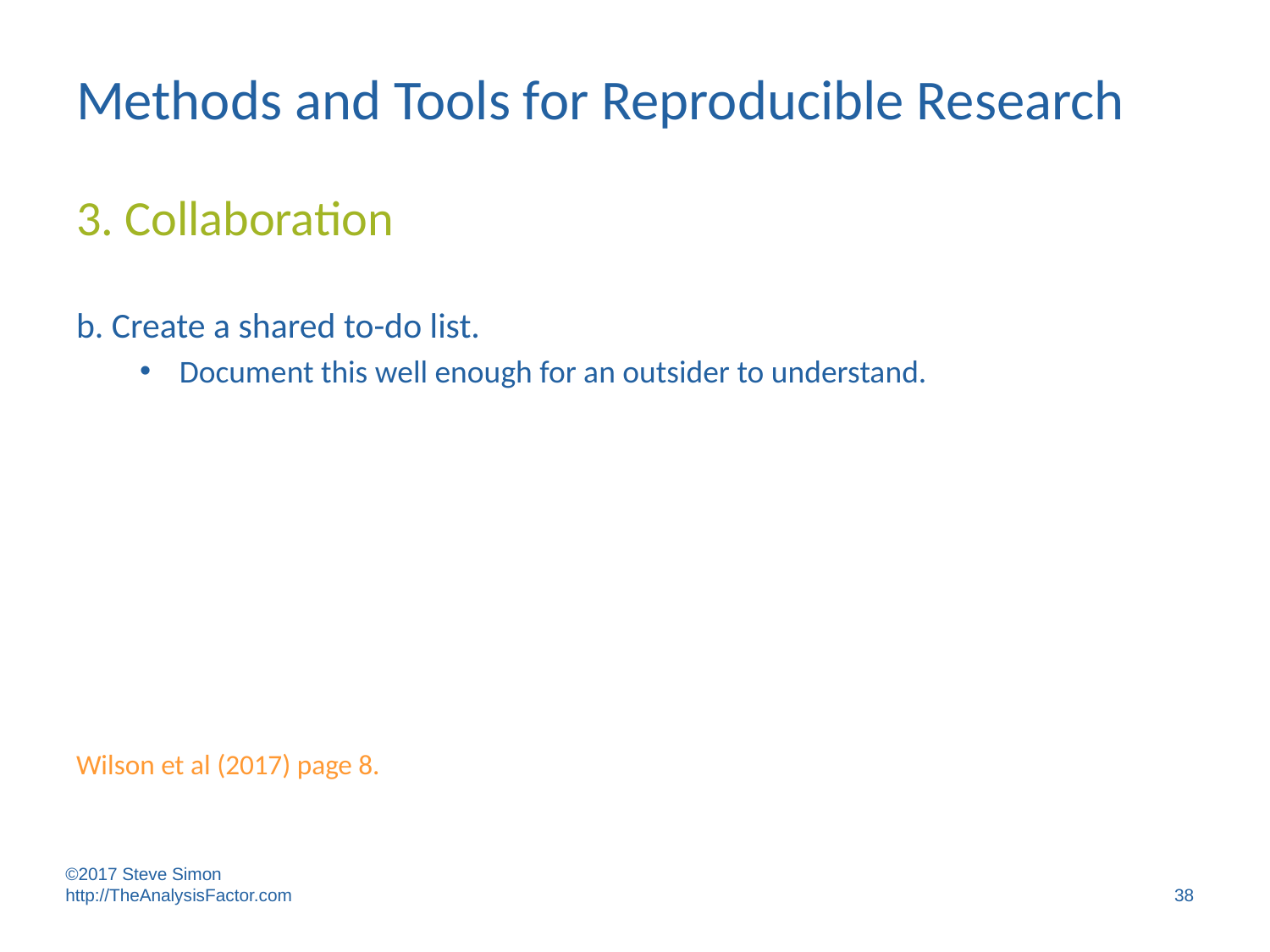

# Methods and Tools for Reproducible Research
3. Collaboration
b. Create a shared to-do list.
Document this well enough for an outsider to understand.

Wilson et al (2017) page 8.
©2017 Steve Simon  http://TheAnalysisFactor.com

38